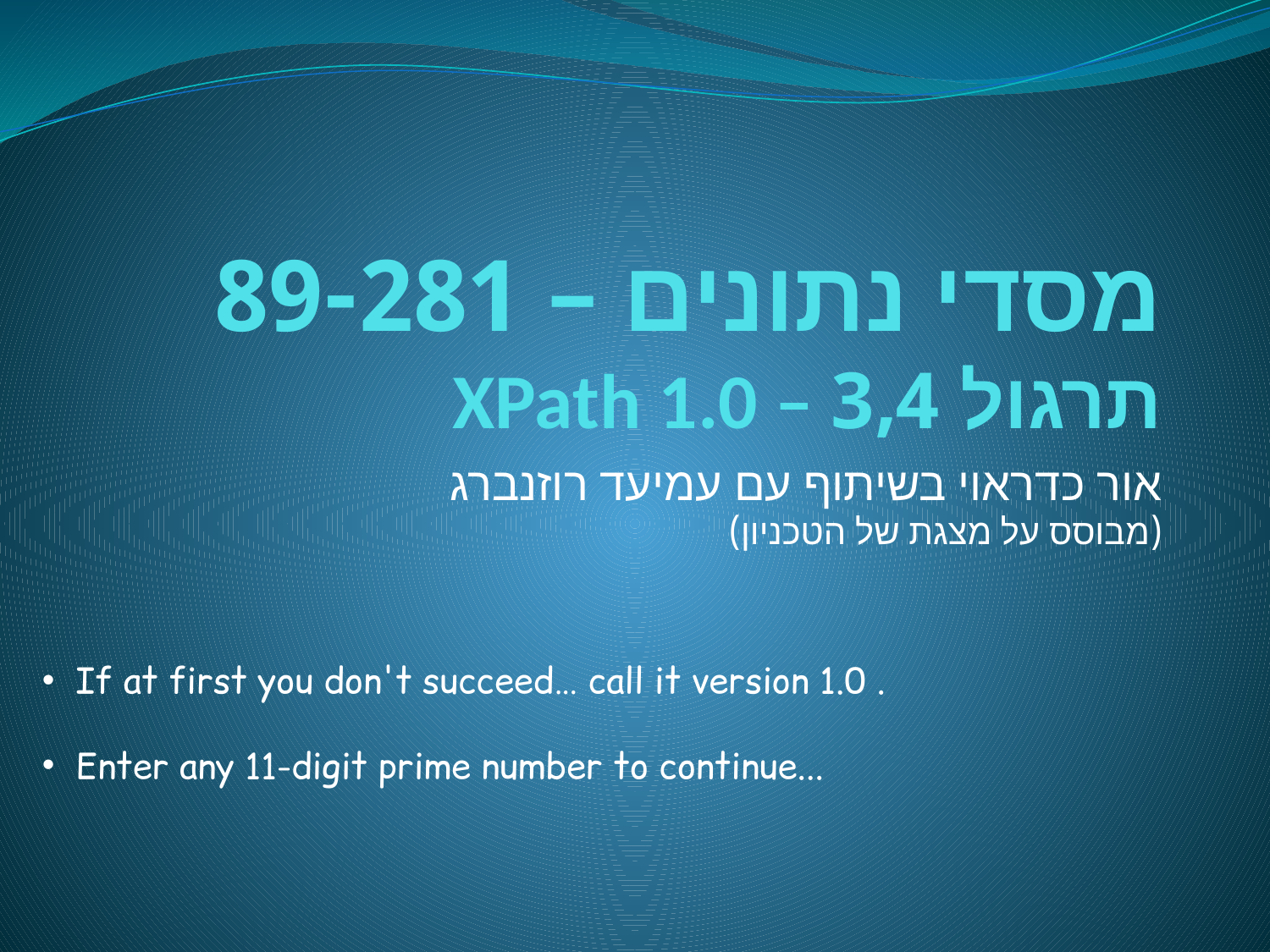

# מסדי נתונים – 89-281 XPath 1.0 – תרגול 3,4
אור כדראוי בשיתוף עם עמיעד רוזנברג
(מבוסס על מצגת של הטכניון)
  If at first you don't succeed… call it version 1.0 .

  Enter any 11-digit prime number to continue...